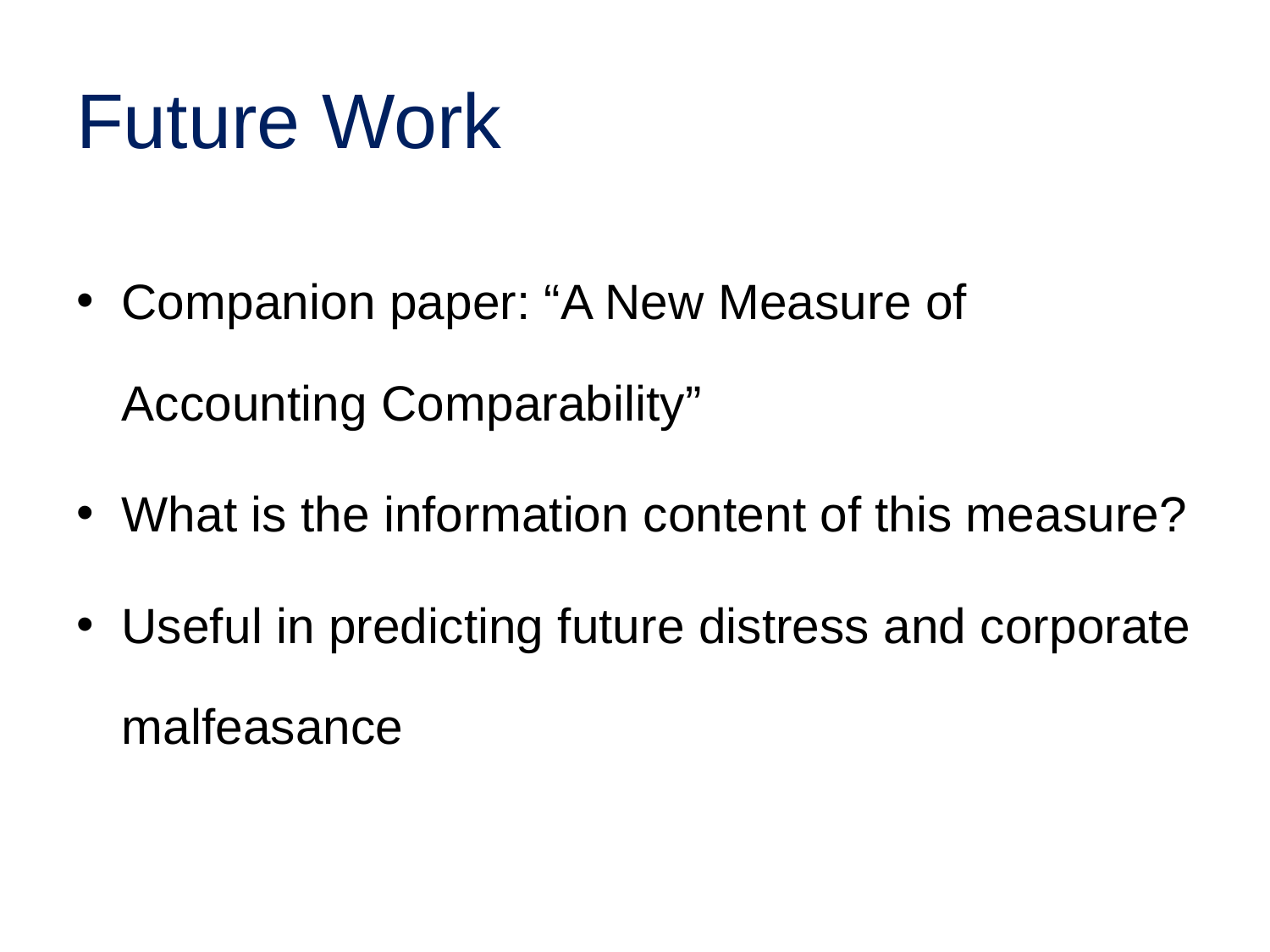

# Future Work
Companion paper: “A New Measure of Accounting Comparability”
What is the information content of this measure?
Useful in predicting future distress and corporate malfeasance